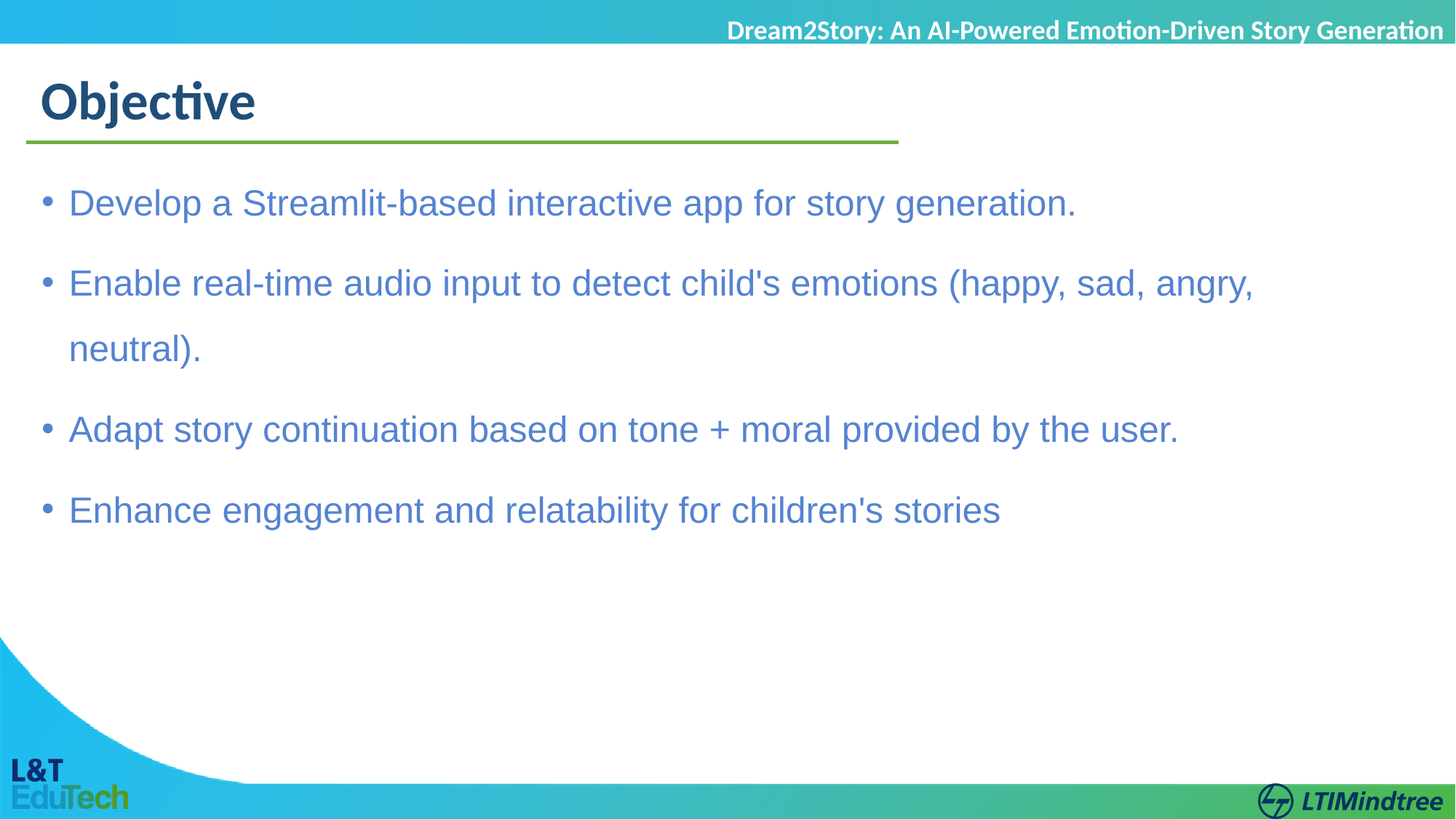

Dream2Story: An AI-Powered Emotion-Driven Story Generation

Objective
Develop a Streamlit-based interactive app for story generation.
Enable real-time audio input to detect child's emotions (happy, sad, angry, neutral).
Adapt story continuation based on tone + moral provided by the user.
Enhance engagement and relatability for children's stories